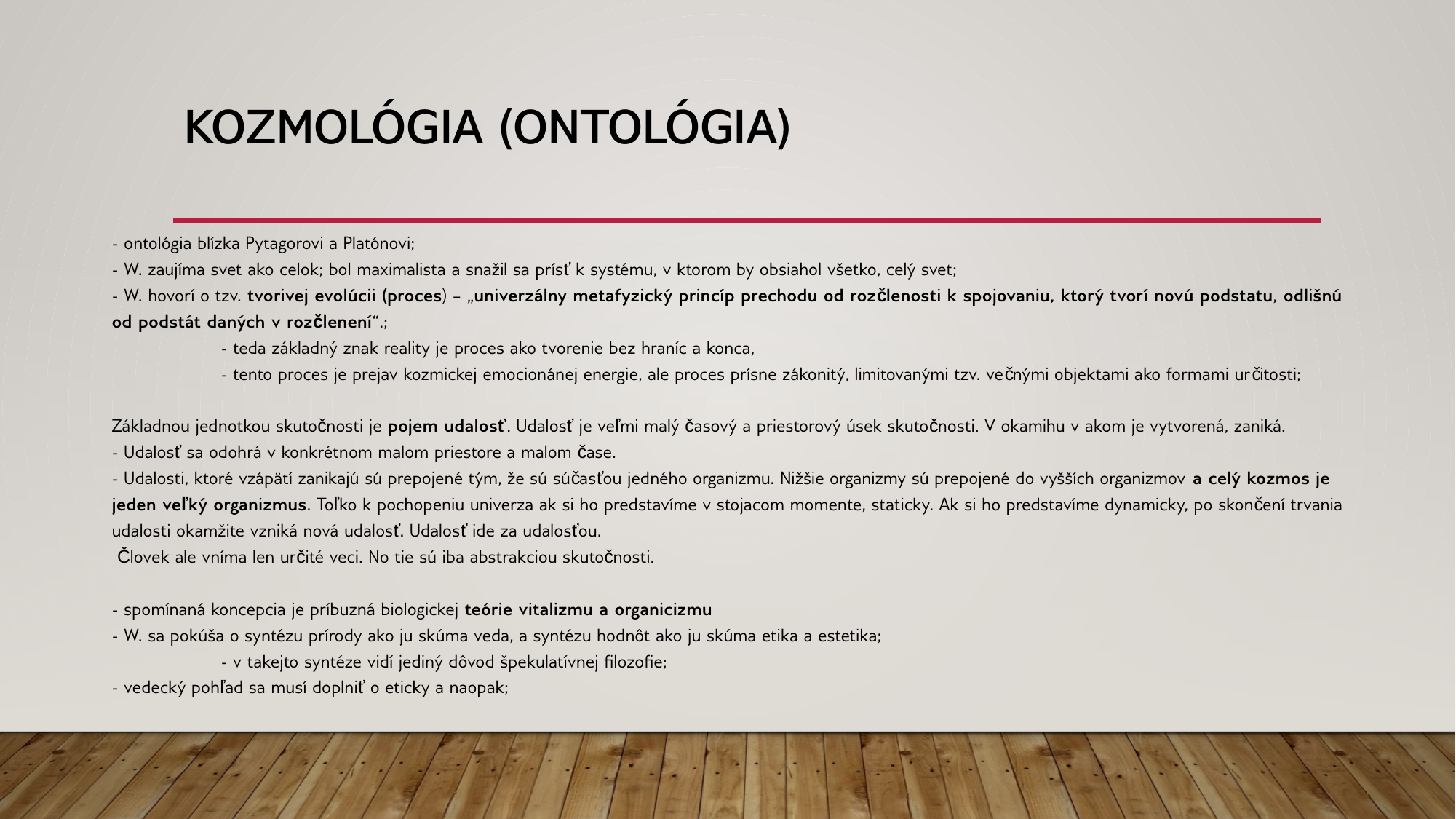

# Kozmológia (ontológia)
- ontológia blízka Pytagorovi a Platónovi;
- W. zaujíma svet ako celok; bol maximalista a snažil sa prísť k systému, v ktorom by obsiahol všetko, celý svet;
- W. hovorí o tzv. tvorivej evolúcii (proces) – „univerzálny metafyzický princíp prechodu od rozčlenosti k spojovaniu, ktorý tvorí novú podstatu, odlišnú od podstát daných v rozčlenení“.;
	- teda základný znak reality je proces ako tvorenie bez hraníc a konca,
	- tento proces je prejav kozmickej emocionánej energie, ale proces prísne zákonitý, limitovanými tzv. večnými objektami ako formami určitosti;

Základnou jednotkou skutočnosti je pojem udalosť. Udalosť je veľmi malý časový a priestorový úsek skutočnosti. V okamihu v akom je vytvorená, zaniká.
- Udalosť sa odohrá v konkrétnom malom priestore a malom čase.
- Udalosti, ktoré vzápätí zanikajú sú prepojené tým, že sú súčasťou jedného organizmu. Nižšie organizmy sú prepojené do vyšších organizmov a celý kozmos je jeden veľký organizmus. Toľko k pochopeniu univerza ak si ho predstavíme v stojacom momente, staticky. Ak si ho predstavíme dynamicky, po skončení trvania udalosti okamžite vzniká nová udalosť. Udalosť ide za udalosťou.
 Človek ale vníma len určité veci. No tie sú iba abstrakciou skutočnosti.

- spomínaná koncepcia je príbuzná biologickej teórie vitalizmu a organicizmu
- W. sa pokúša o syntézu prírody ako ju skúma veda, a syntézu hodnôt ako ju skúma etika a estetika;
	- v takejto syntéze vidí jediný dôvod špekulatívnej filozofie;
- vedecký pohľad sa musí doplniť o eticky a naopak;